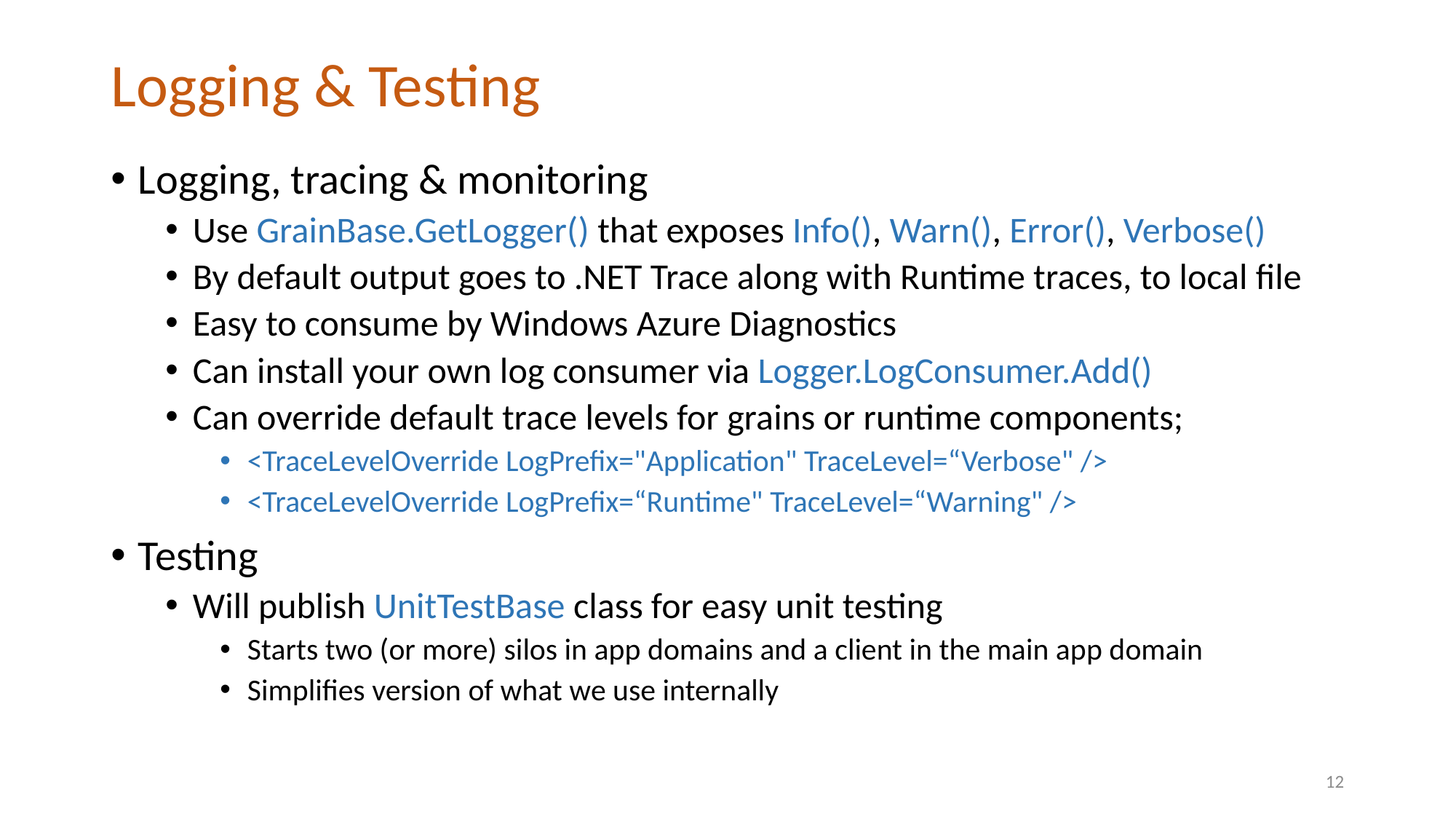

# Logging & Testing
Logging, tracing & monitoring
Use GrainBase.GetLogger() that exposes Info(), Warn(), Error(), Verbose()
By default output goes to .NET Trace along with Runtime traces, to local file
Easy to consume by Windows Azure Diagnostics
Can install your own log consumer via Logger.LogConsumer.Add()
Can override default trace levels for grains or runtime components;
<TraceLevelOverride LogPrefix="Application" TraceLevel=“Verbose" />
<TraceLevelOverride LogPrefix=“Runtime" TraceLevel=“Warning" />
Testing
Will publish UnitTestBase class for easy unit testing
Starts two (or more) silos in app domains and a client in the main app domain
Simplifies version of what we use internally

12